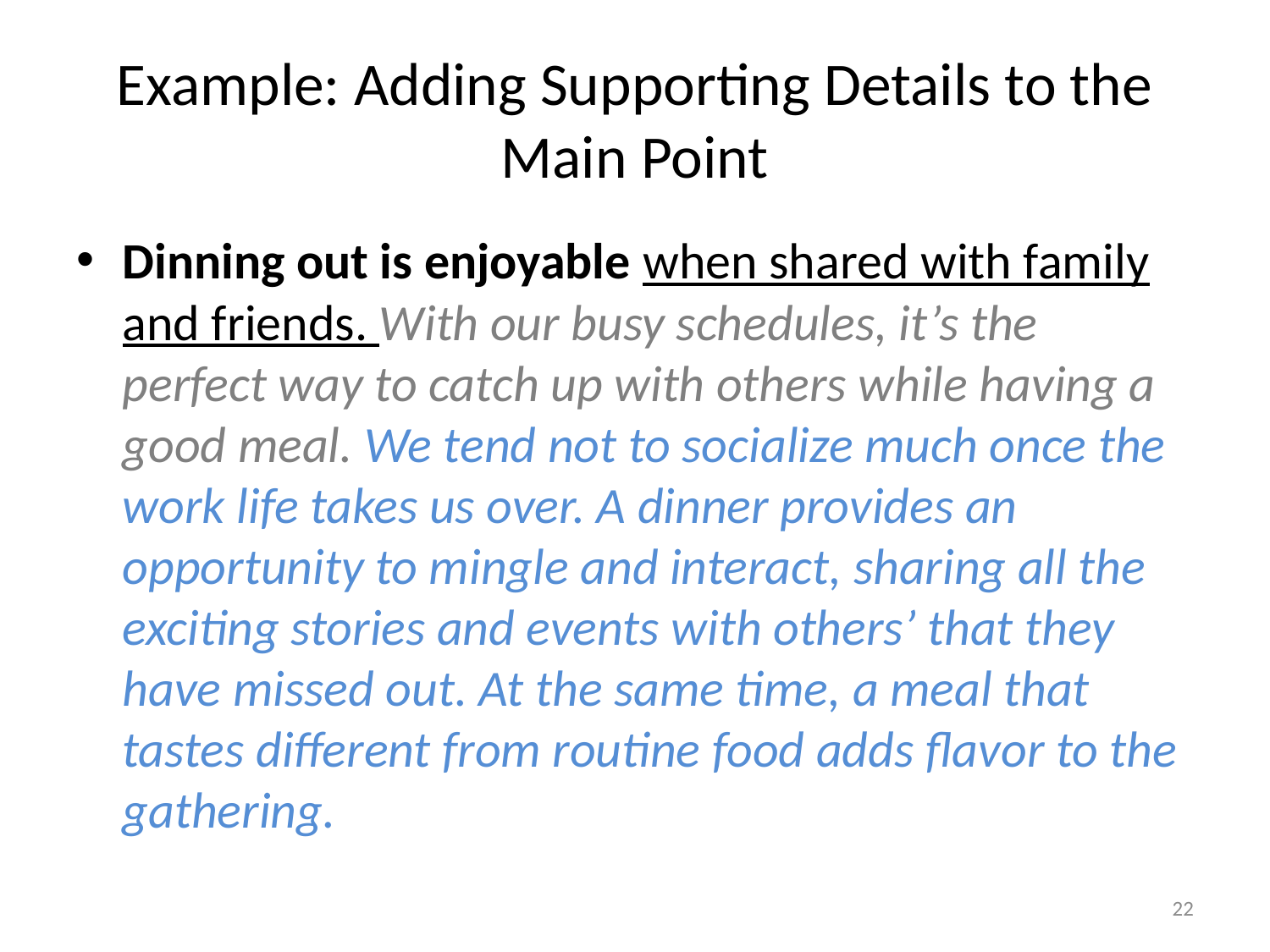

# Example: Adding Supporting Details to the Main Point
Dinning out is enjoyable when shared with family and friends. With our busy schedules, it’s the perfect way to catch up with others while having a good meal. We tend not to socialize much once the work life takes us over. A dinner provides an opportunity to mingle and interact, sharing all the exciting stories and events with others’ that they have missed out. At the same time, a meal that tastes different from routine food adds flavor to the gathering.
22